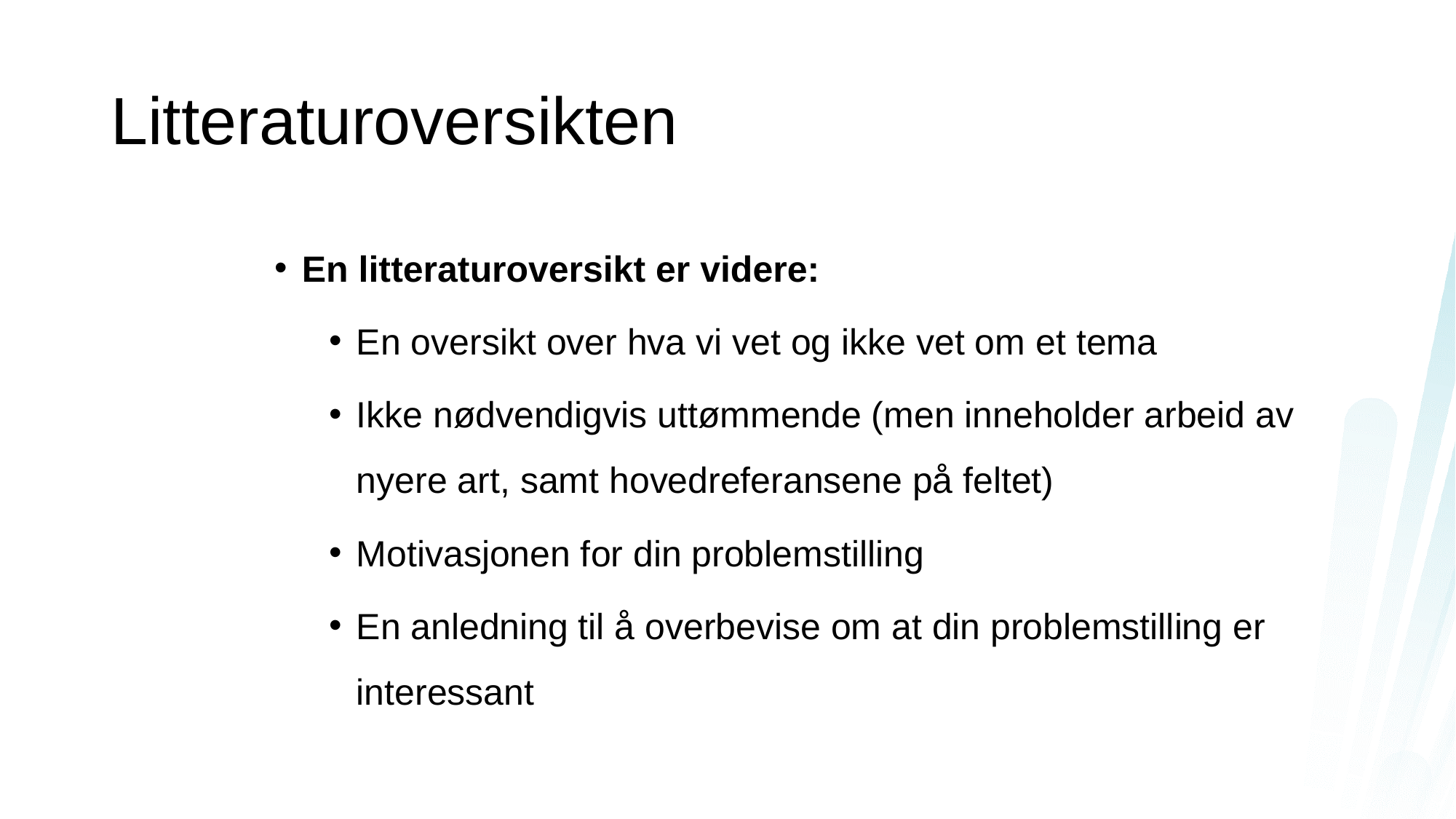

# Litteraturoversikten
En litteraturoversikt er videre:
En oversikt over hva vi vet og ikke vet om et tema
Ikke nødvendigvis uttømmende (men inneholder arbeid av nyere art, samt hovedreferansene på feltet)
Motivasjonen for din problemstilling
En anledning til å overbevise om at din problemstilling er interessant